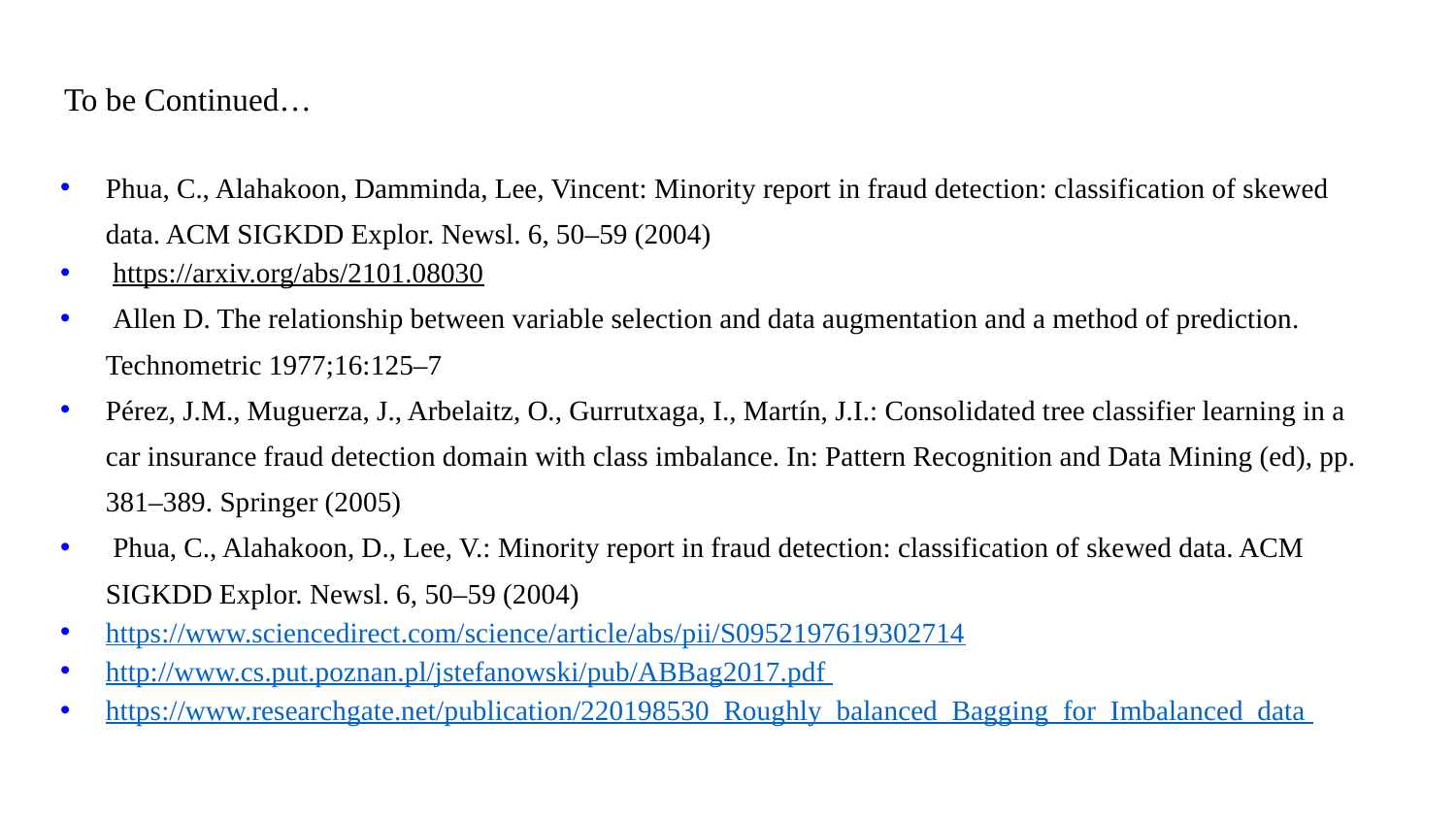

# To be Continued…
Phua, C., Alahakoon, Damminda, Lee, Vincent: Minority report in fraud detection: classification of skewed data. ACM SIGKDD Explor. Newsl. 6, 50–59 (2004)
 https://arxiv.org/abs/2101.08030
 Allen D. The relationship between variable selection and data augmentation and a method of prediction. Technometric 1977;16:125–7
Pérez, J.M., Muguerza, J., Arbelaitz, O., Gurrutxaga, I., Martín, J.I.: Consolidated tree classifier learning in a car insurance fraud detection domain with class imbalance. In: Pattern Recognition and Data Mining (ed), pp. 381–389. Springer (2005)
 Phua, C., Alahakoon, D., Lee, V.: Minority report in fraud detection: classification of skewed data. ACM SIGKDD Explor. Newsl. 6, 50–59 (2004)
https://www.sciencedirect.com/science/article/abs/pii/S0952197619302714
http://www.cs.put.poznan.pl/jstefanowski/pub/ABBag2017.pdf
https://www.researchgate.net/publication/220198530_Roughly_balanced_Bagging_for_Imbalanced_data